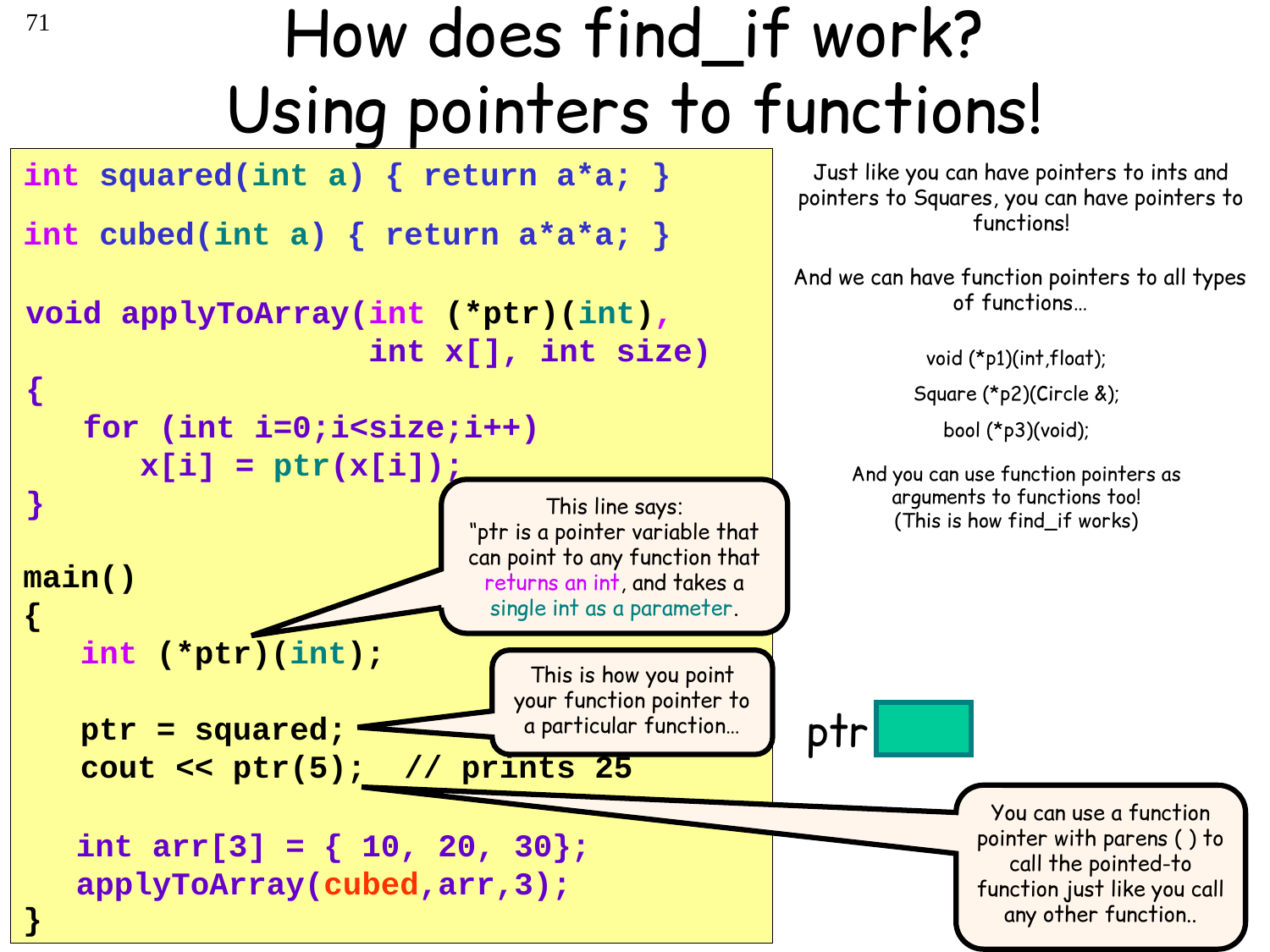

71
# How does find_if work? Using pointers to functions!
int squared(int a) { return a*a; }

int cubed(int a) { return a*a*a; }

main()
{
   int (*ptr)(int);

   ptr = squared;
   cout << ptr(5);  // prints 25

   ptr = cubed;
   cout << ptr(5);  // prints 125
}
Just like you can have pointers to ints and pointers to Squares, you can have pointers to functions!

And we can have function pointers to all types of functions…
void applyToArray(int (*ptr)(int),
                  int x[], int size)
{
   for (int i=0;i<size;i++)
      x[i] = ptr(x[i]);
}
void (*p1)(int,float);

Square (*p2)(Circle &);

bool (*p3)(void);
And you can use function pointers as arguments to functions too!
(This is how find_if works)
This line says:
“ptr is a pointer variable that can point to any function that returns an int, and takes a single int as a parameter.
This is how you point your function pointer to a particular function…
ptr

You can use a function pointer with parens ( ) to call the pointed-to function just like you call any other function..
int arr[3] = { 10, 20, 30};
applyToArray(cubed,arr,3);